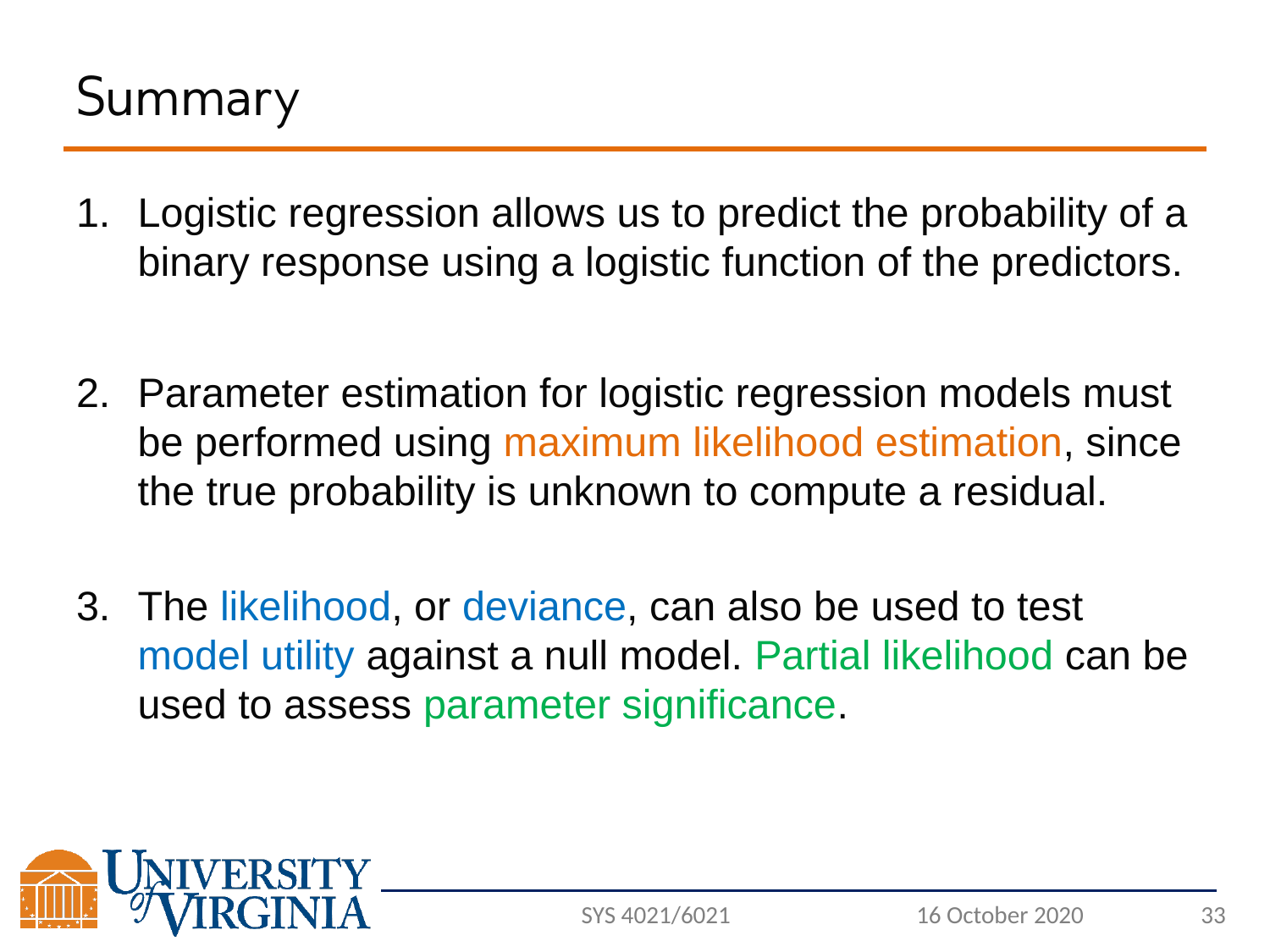

# Summary
Logistic regression allows us to predict the probability of a binary response using a logistic function of the predictors.

Parameter estimation for logistic regression models must be performed using maximum likelihood estimation, since the true probability is unknown to compute a residual.

The likelihood, or deviance, can also be used to test model utility against a null model. Partial likelihood can be used to assess parameter significance.